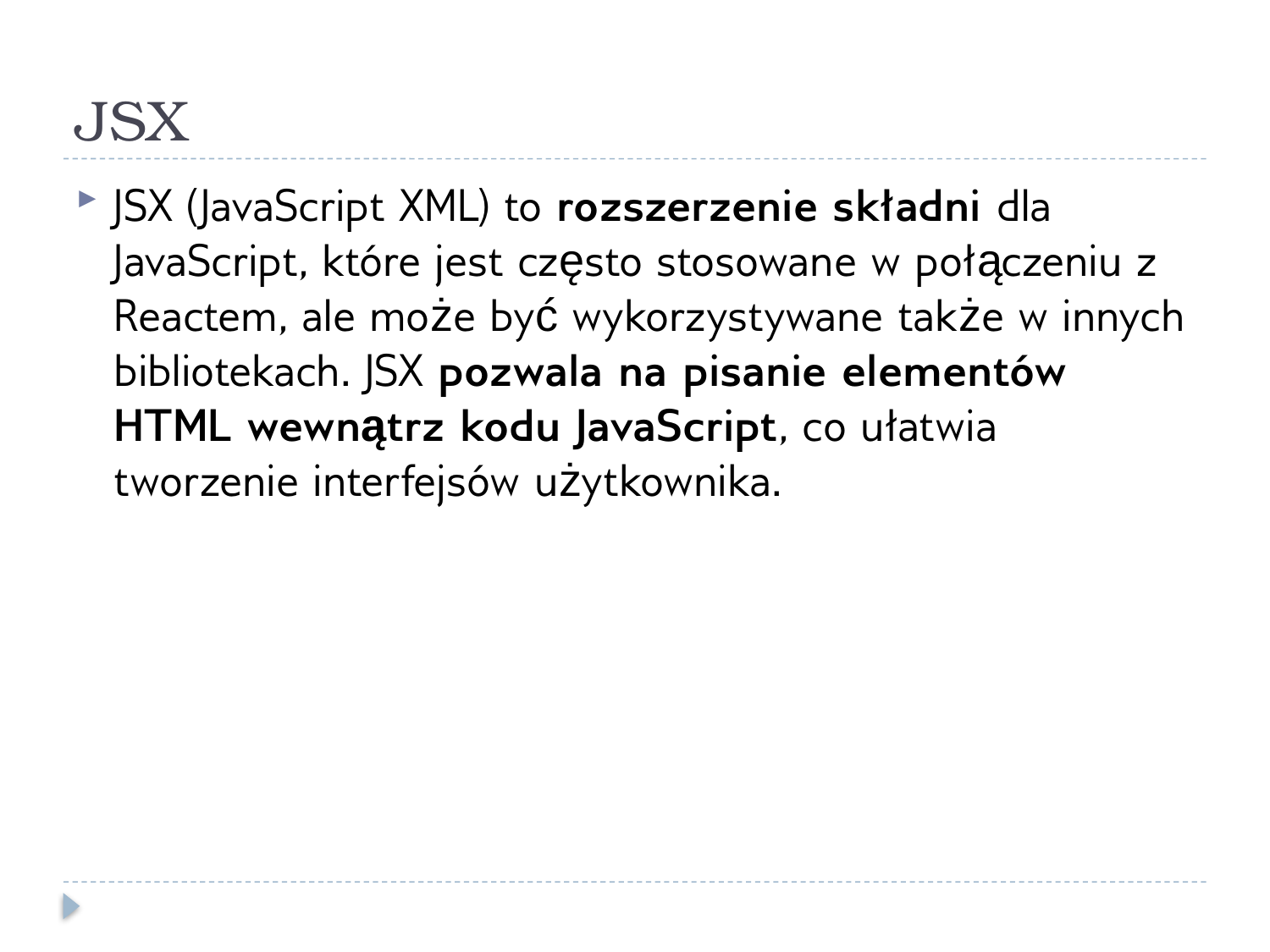

# JSX
JSX (JavaScript XML) to rozszerzenie składni dla JavaScript, które jest często stosowane w połączeniu z Reactem, ale może być wykorzystywane także w innych bibliotekach. JSX pozwala na pisanie elementów HTML wewnątrz kodu JavaScript, co ułatwia tworzenie interfejsów użytkownika.